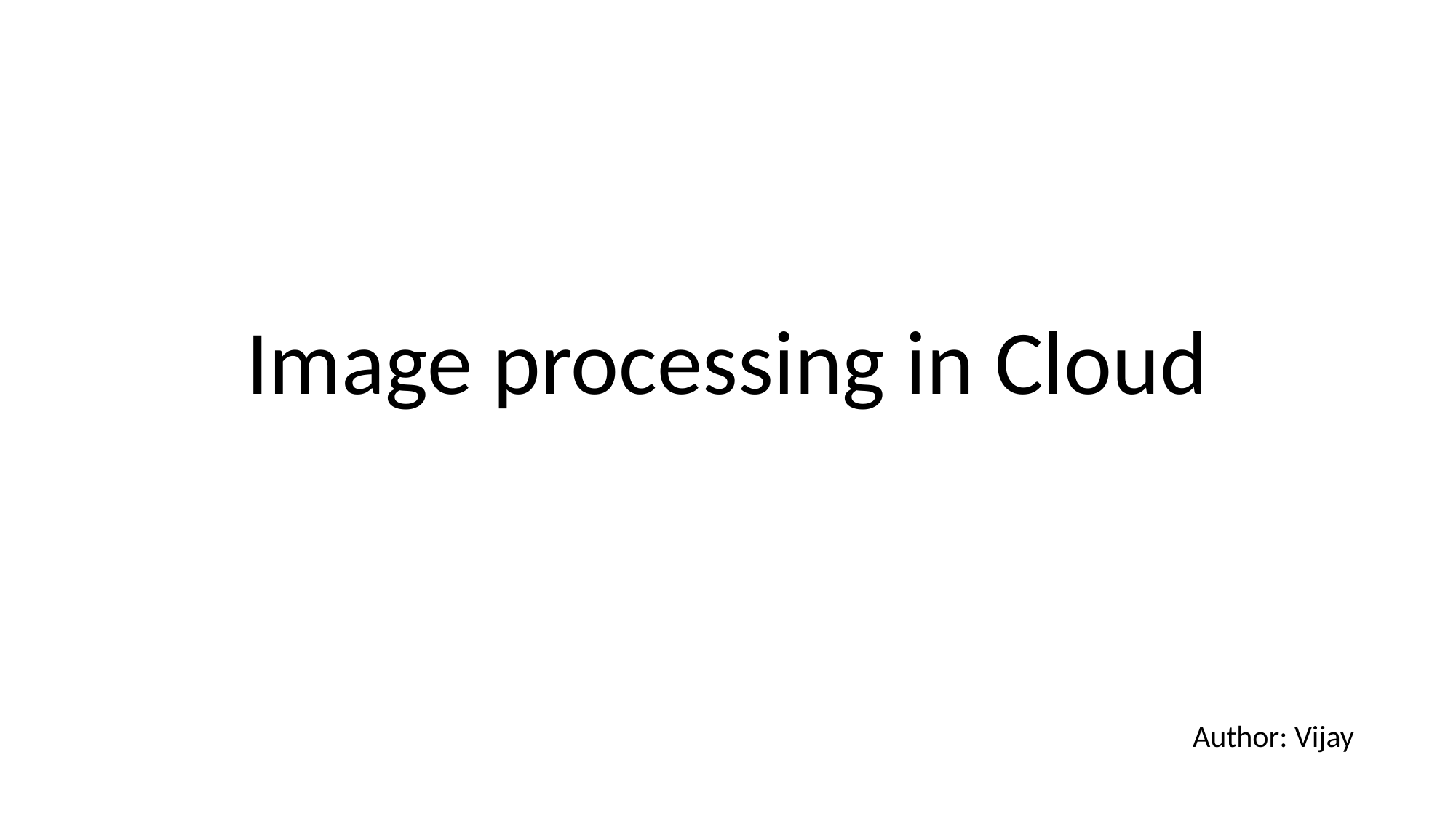

# Image processing in Cloud
Author: Vijay